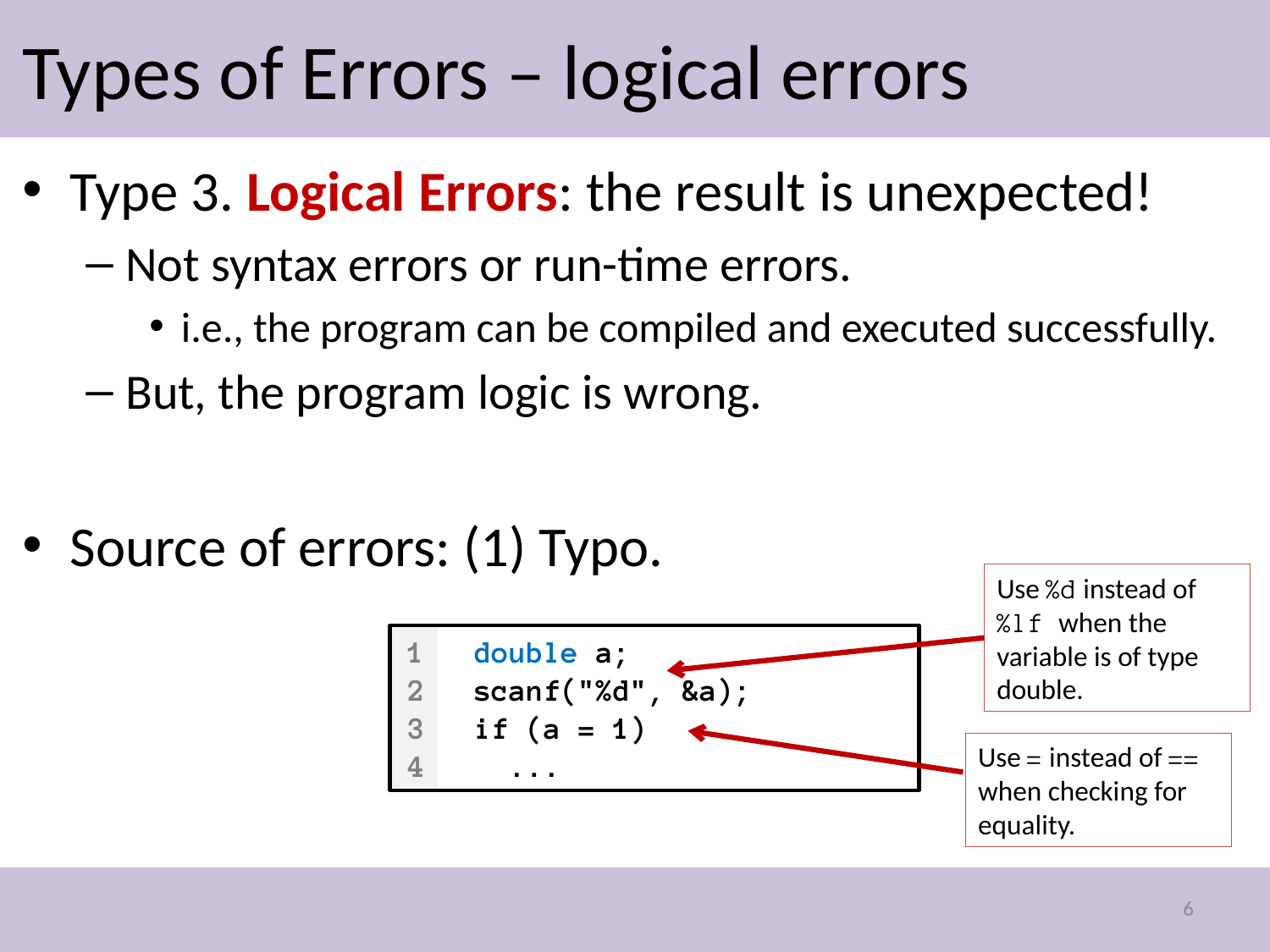

# Types of Errors – logical errors
Type 3. Logical Errors: the result is unexpected!
Not syntax errors or run-time errors.
i.e., the program can be compiled and executed successfully.
But, the program logic is wrong.

Source of errors: (1) Typo.
Use %d instead of %lf when the variable is of type double.
1
2
3
4
double a;
scanf("%d", &a);
if (a = 1)
  ...
Use = instead of == when checking for equality.
6